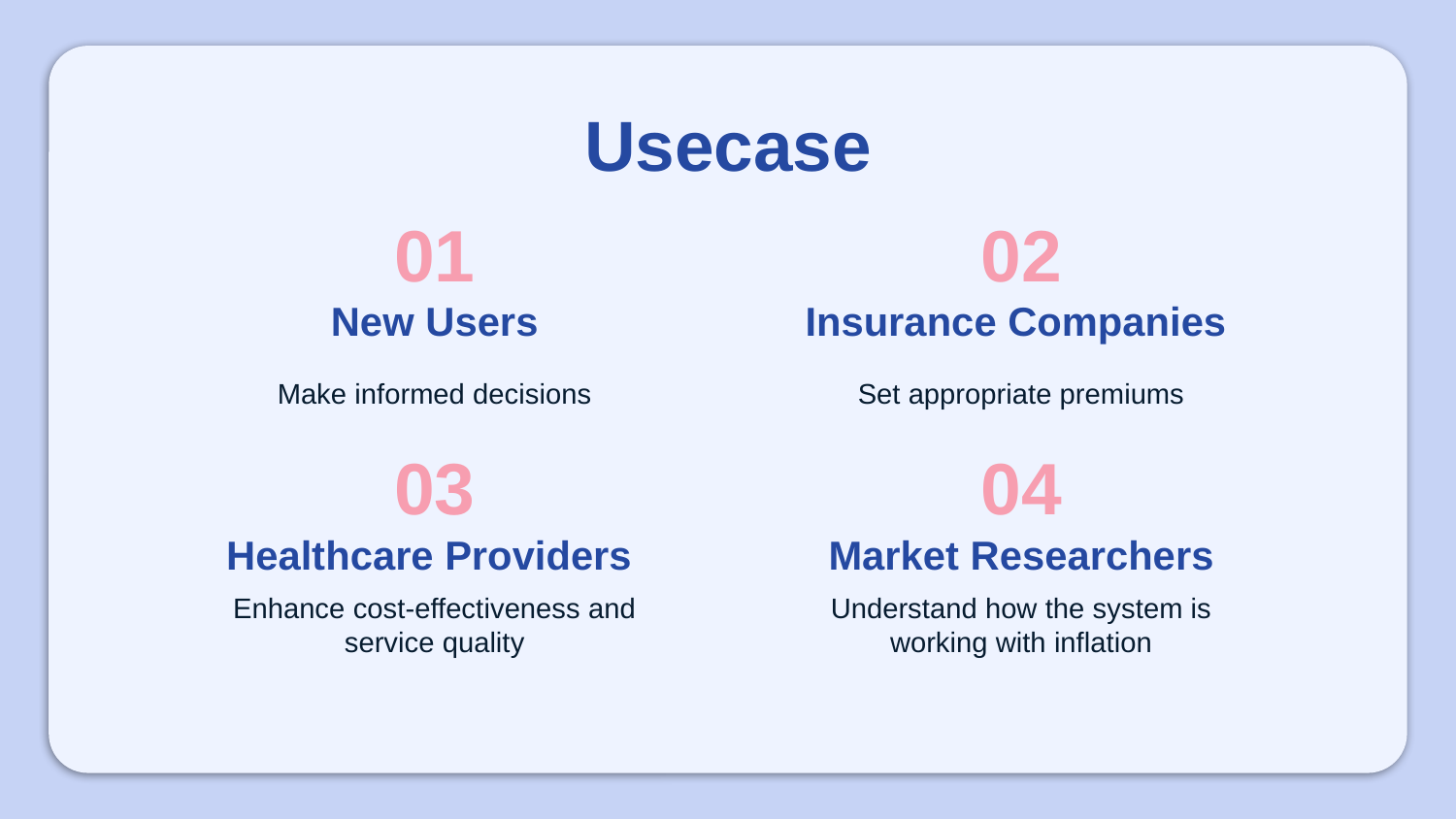

# Usecase
01
02
New Users
Insurance Companies
Make informed decisions
Set appropriate premiums
03
04
Healthcare Providers
Market Researchers
Enhance cost-effectiveness and service quality
Understand how the system is working with inflation